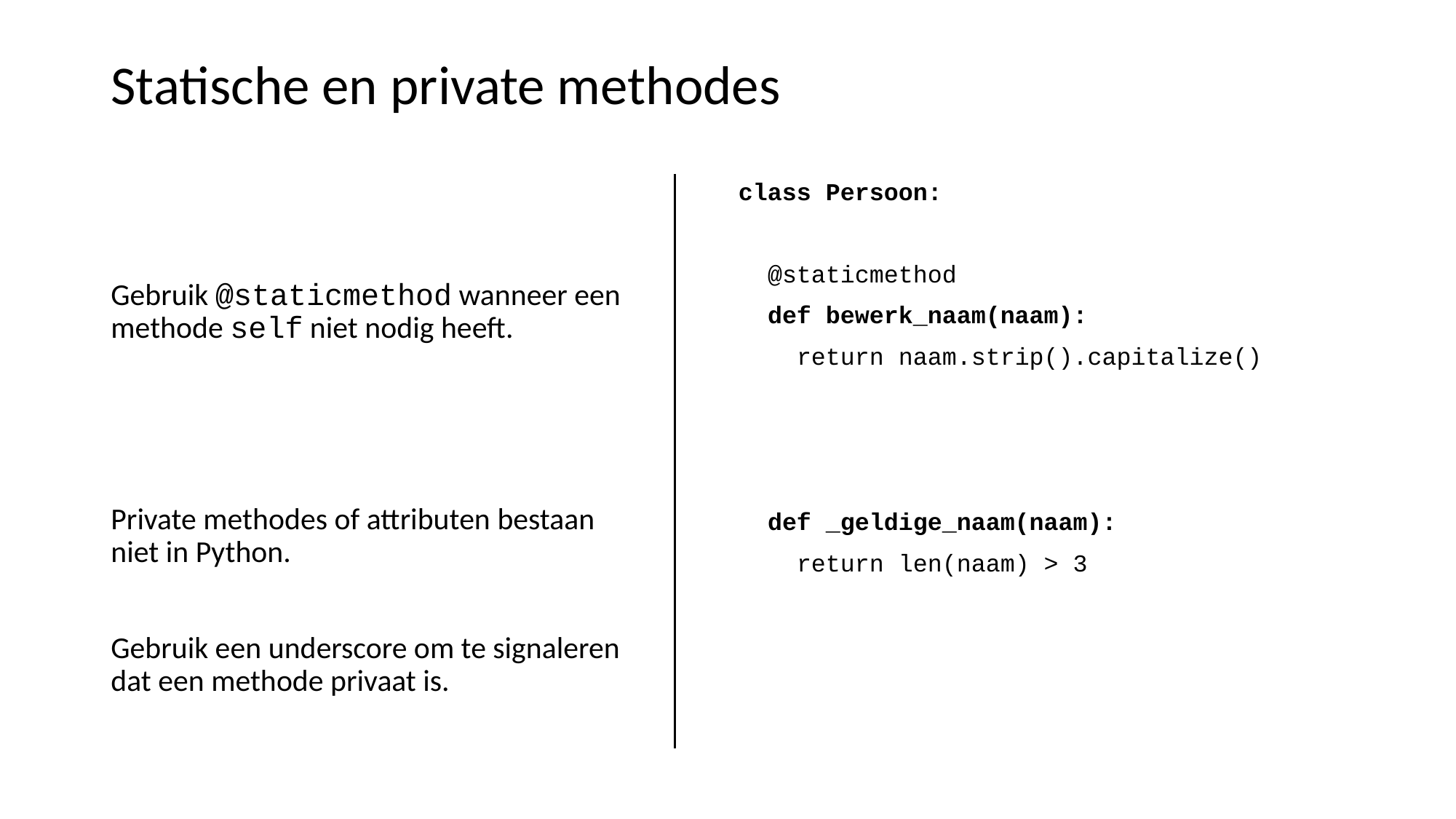

# Statische en private methodes

Gebruik @staticmethod wanneer een methode self niet nodig heeft.

Private methodes of attributen bestaan niet in Python.

Gebruik een underscore om te signaleren dat een methode privaat is.
class Persoon:

  @staticmethod
  def bewerk_naam(naam):
    return naam.strip().capitalize()

  def _geldige_naam(naam):
    return len(naam) > 3